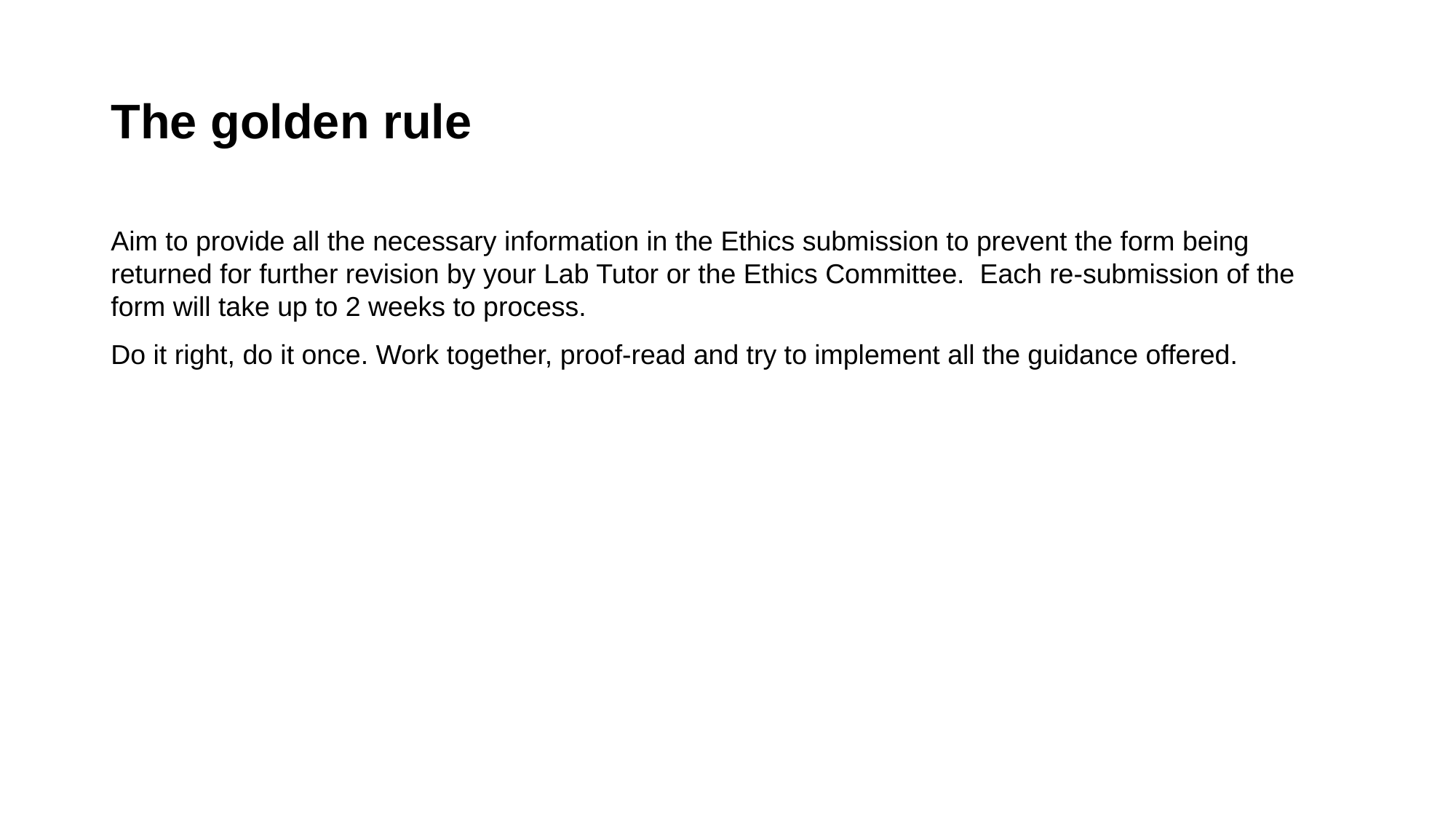

# The golden rule
Aim to provide all the necessary information in the Ethics submission to prevent the form being returned for further revision by your Lab Tutor or the Ethics Committee.  Each re-submission of the form will take up to 2 weeks to process.
Do it right, do it once. Work together, proof-read and try to implement all the guidance offered.